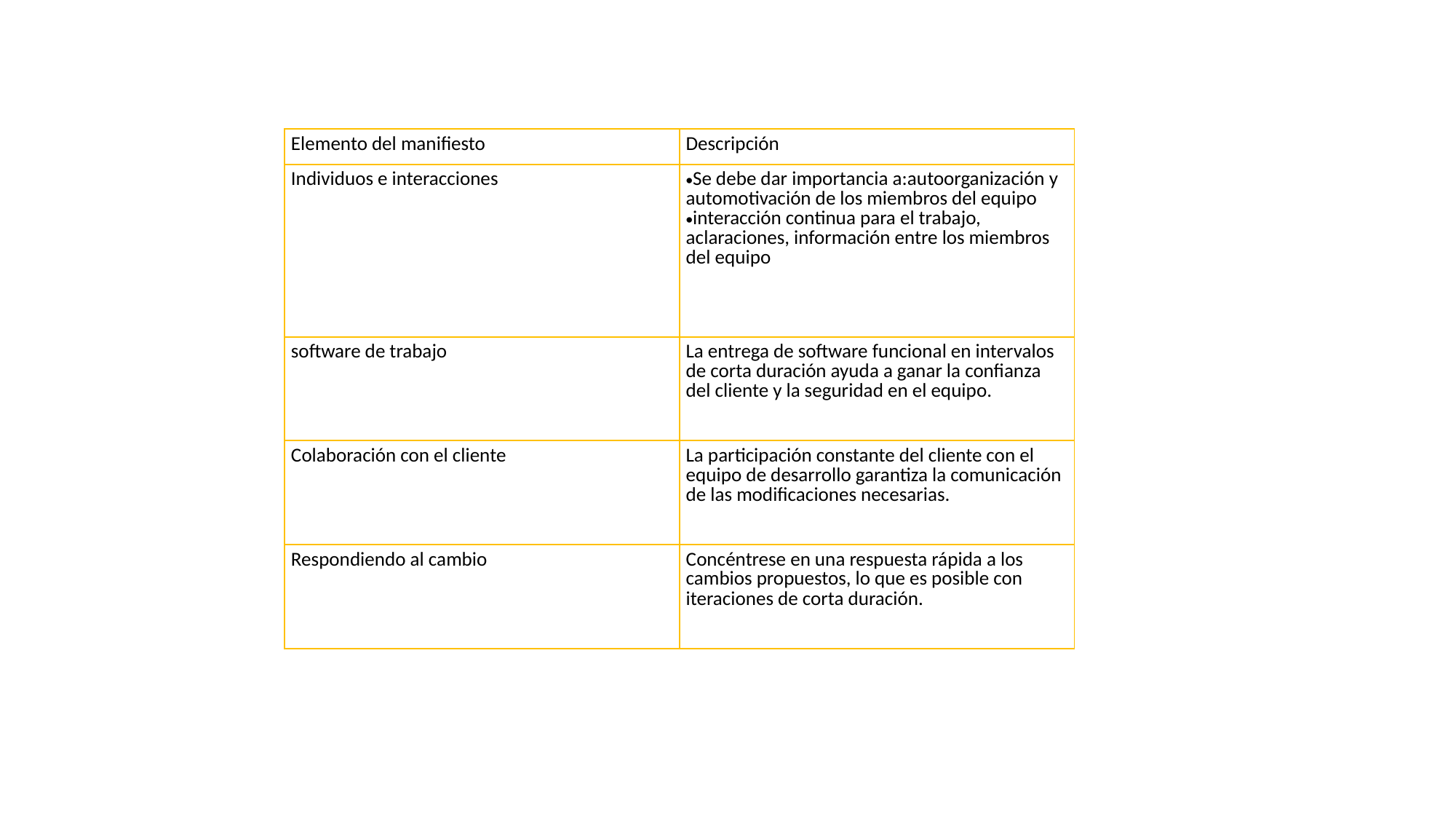

| Elemento del manifiesto | Descripción |
| --- | --- |
| Individuos e interacciones | Se debe dar importancia a:autoorganización y automotivación de los miembros del equipo interacción continua para el trabajo, aclaraciones, información entre los miembros del equipo |
| software de trabajo | La entrega de software funcional en intervalos de corta duración ayuda a ganar la confianza del cliente y la seguridad en el equipo. |
| Colaboración con el cliente | La participación constante del cliente con el equipo de desarrollo garantiza la comunicación de las modificaciones necesarias. |
| Respondiendo al cambio | Concéntrese en una respuesta rápida a los cambios propuestos, lo que es posible con iteraciones de corta duración. |